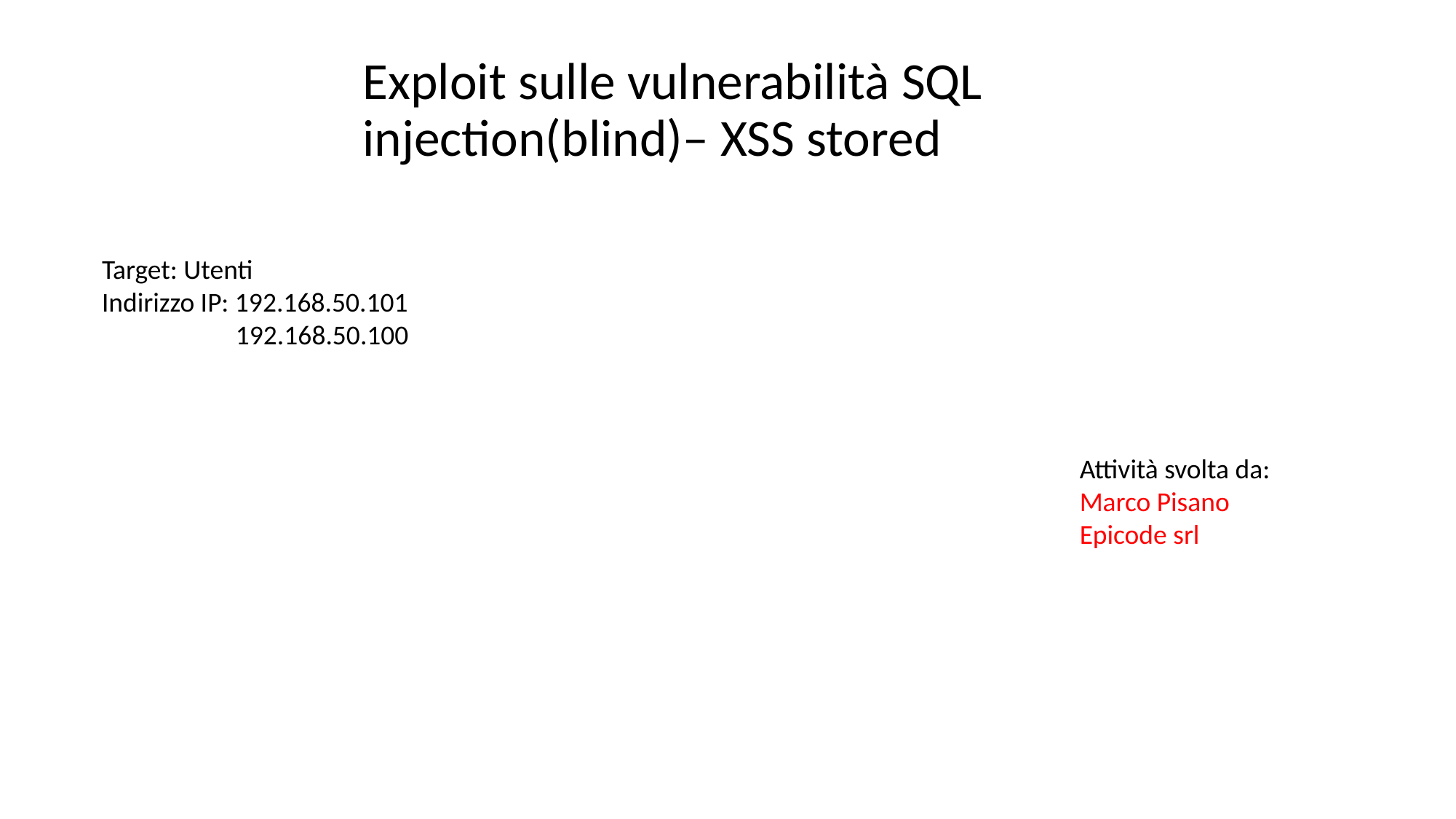

# Exploit sulle vulnerabilità SQL injection(blind)– XSS stored
Target: Utenti
Indirizzo IP: 192.168.50.101
	    192.168.50.100
Attività svolta da:
Marco Pisano
Epicode srl